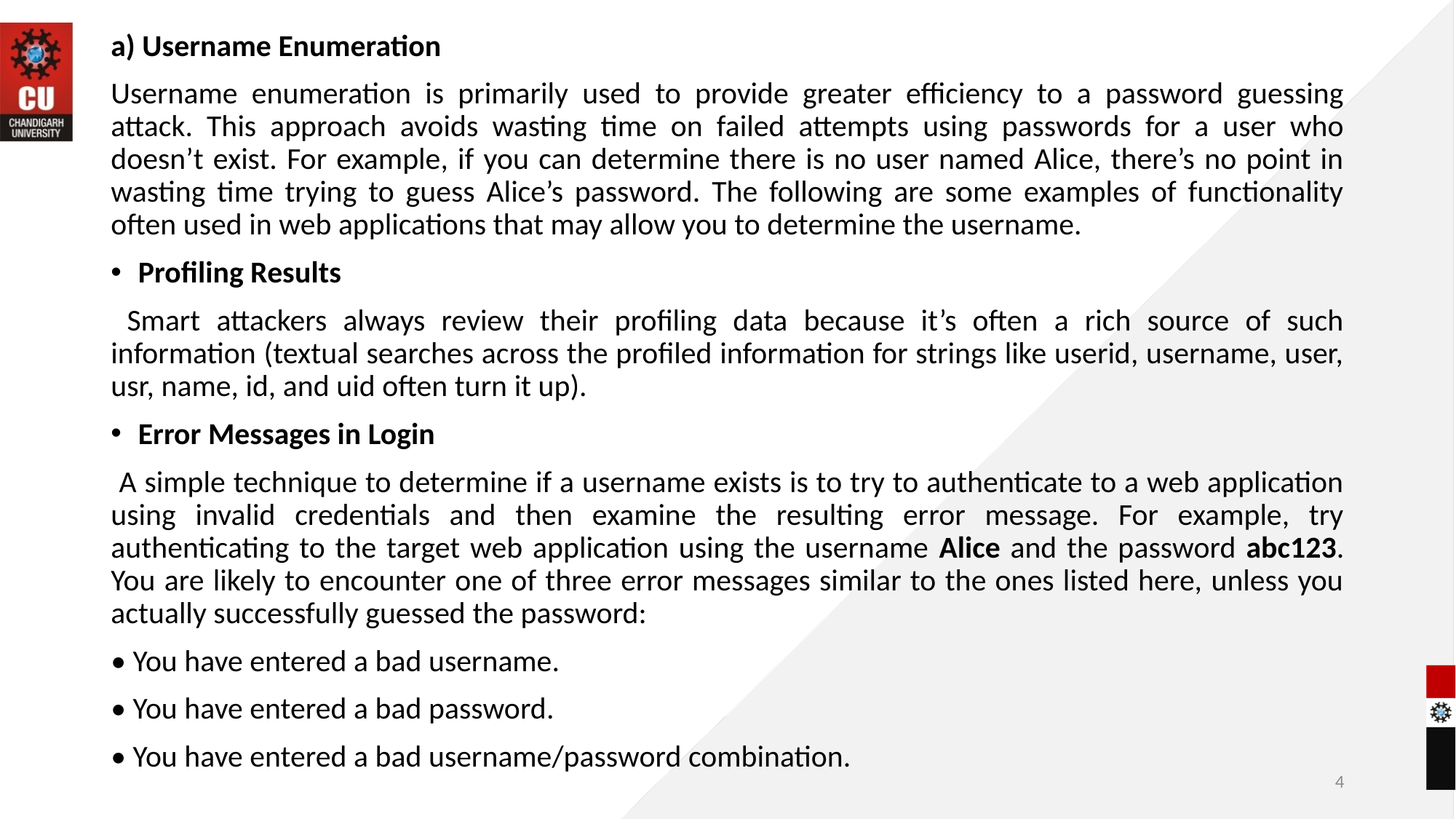

a) Username Enumeration
Username enumeration is primarily used to provide greater efficiency to a password guessing attack. This approach avoids wasting time on failed attempts using passwords for a user who doesn’t exist. For example, if you can determine there is no user named Alice, there’s no point in wasting time trying to guess Alice’s password. The following are some examples of functionality often used in web applications that may allow you to determine the username.
Profiling Results
 Smart attackers always review their profiling data because it’s often a rich source of such information (textual searches across the profiled information for strings like userid, username, user, usr, name, id, and uid often turn it up).
Error Messages in Login
 A simple technique to determine if a username exists is to try to authenticate to a web application using invalid credentials and then examine the resulting error message. For example, try authenticating to the target web application using the username Alice and the password abc123. You are likely to encounter one of three error messages similar to the ones listed here, unless you actually successfully guessed the password:
• You have entered a bad username.
• You have entered a bad password.
• You have entered a bad username/password combination.
4